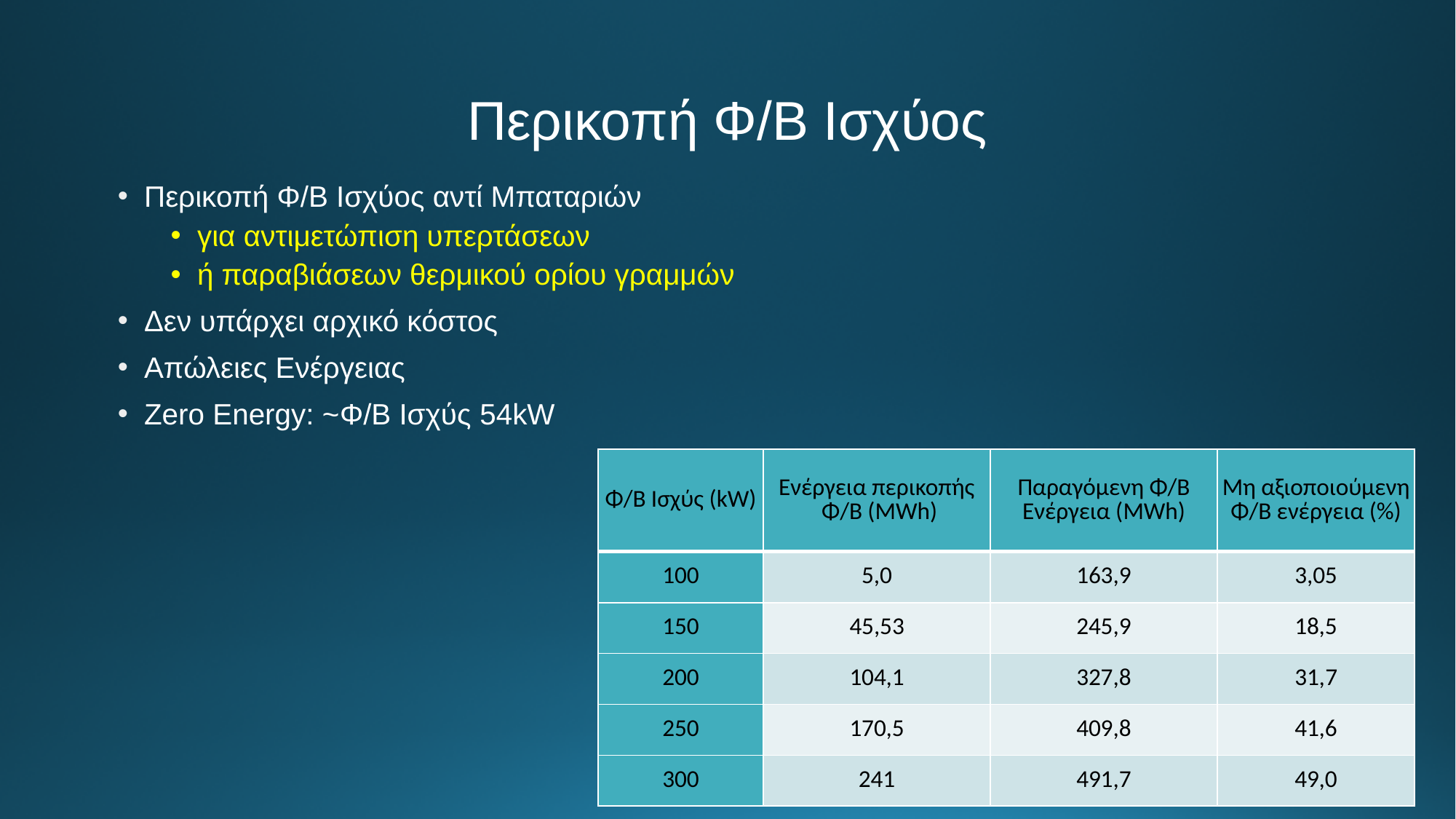

# Περικοπή Φ/Β Ισχύος
Περικοπή Φ/Β Ισχύος αντί Μπαταριών
για αντιμετώπιση υπερτάσεων
ή παραβιάσεων θερμικού ορίου γραμμών
Δεν υπάρχει αρχικό κόστος
Απώλειες Ενέργειας
Zero Energy: ~Φ/Β Ισχύς 54kW

| Φ/Β Ισχύς (kW) | Ενέργεια περικοπής Φ/Β (MWh) | Παραγόμενη Φ/Β Ενέργεια (MWh) | Μη αξιοποιούμενη Φ/Β ενέργεια (%) |
| --- | --- | --- | --- |
| 100 | 5,0 | 163,9 | 3,05 |
| 150 | 45,53 | 245,9 | 18,5 |
| 200 | 104,1 | 327,8 | 31,7 |
| 250 | 170,5 | 409,8 | 41,6 |
| 300 | 241 | 491,7 | 49,0 |
22